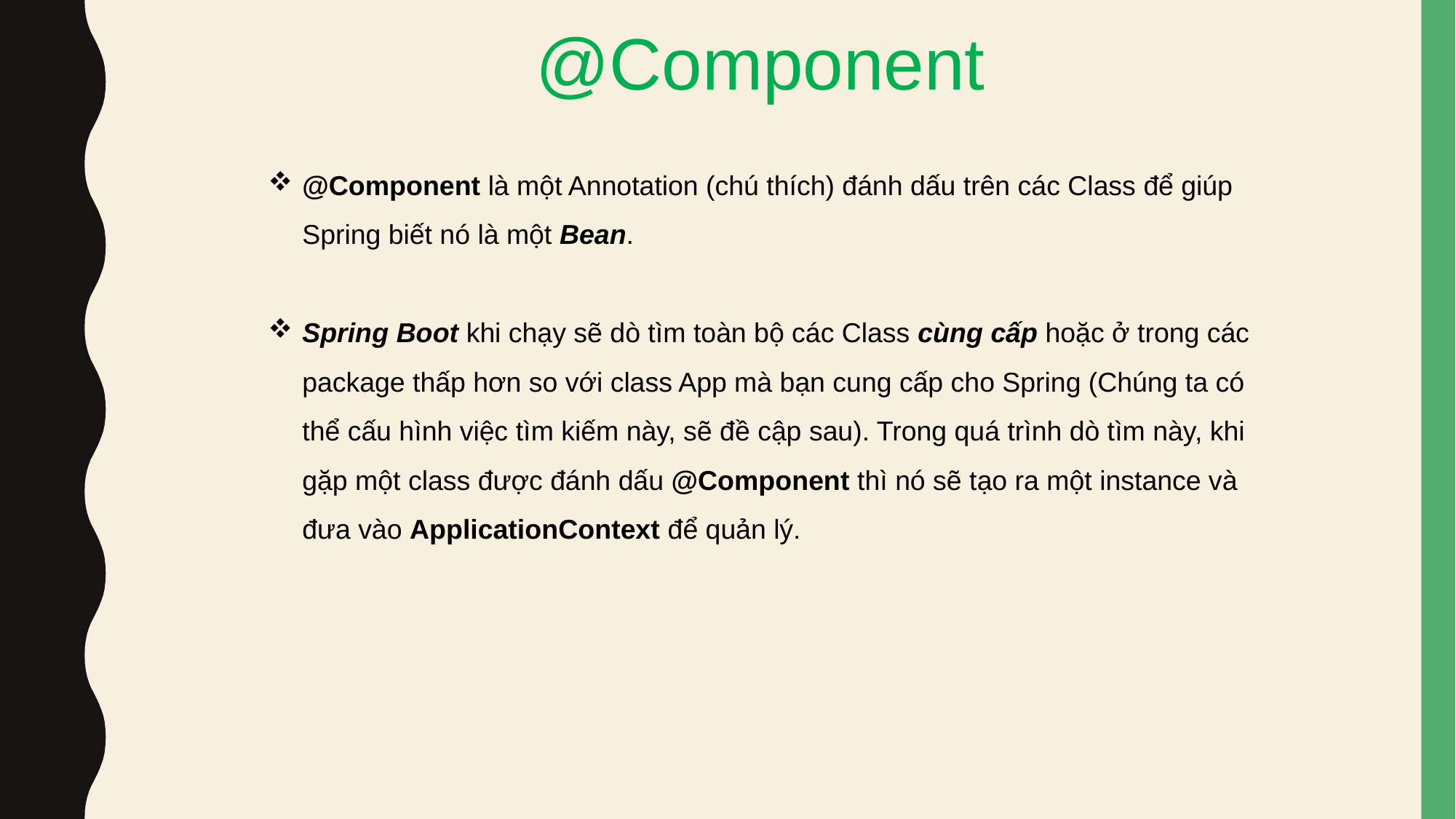

@Component
@Component là một Annotation (chú thích) đánh dấu trên các Class để giúp Spring biết nó là một Bean.

Spring Boot khi chạy sẽ dò tìm toàn bộ các Class cùng cấp hoặc ở trong các package thấp hơn so với class App mà bạn cung cấp cho Spring (Chúng ta có thể cấu hình việc tìm kiếm này, sẽ đề cập sau). Trong quá trình dò tìm này, khi gặp một class được đánh dấu @Component thì nó sẽ tạo ra một instance và đưa vào ApplicationContext để quản lý.